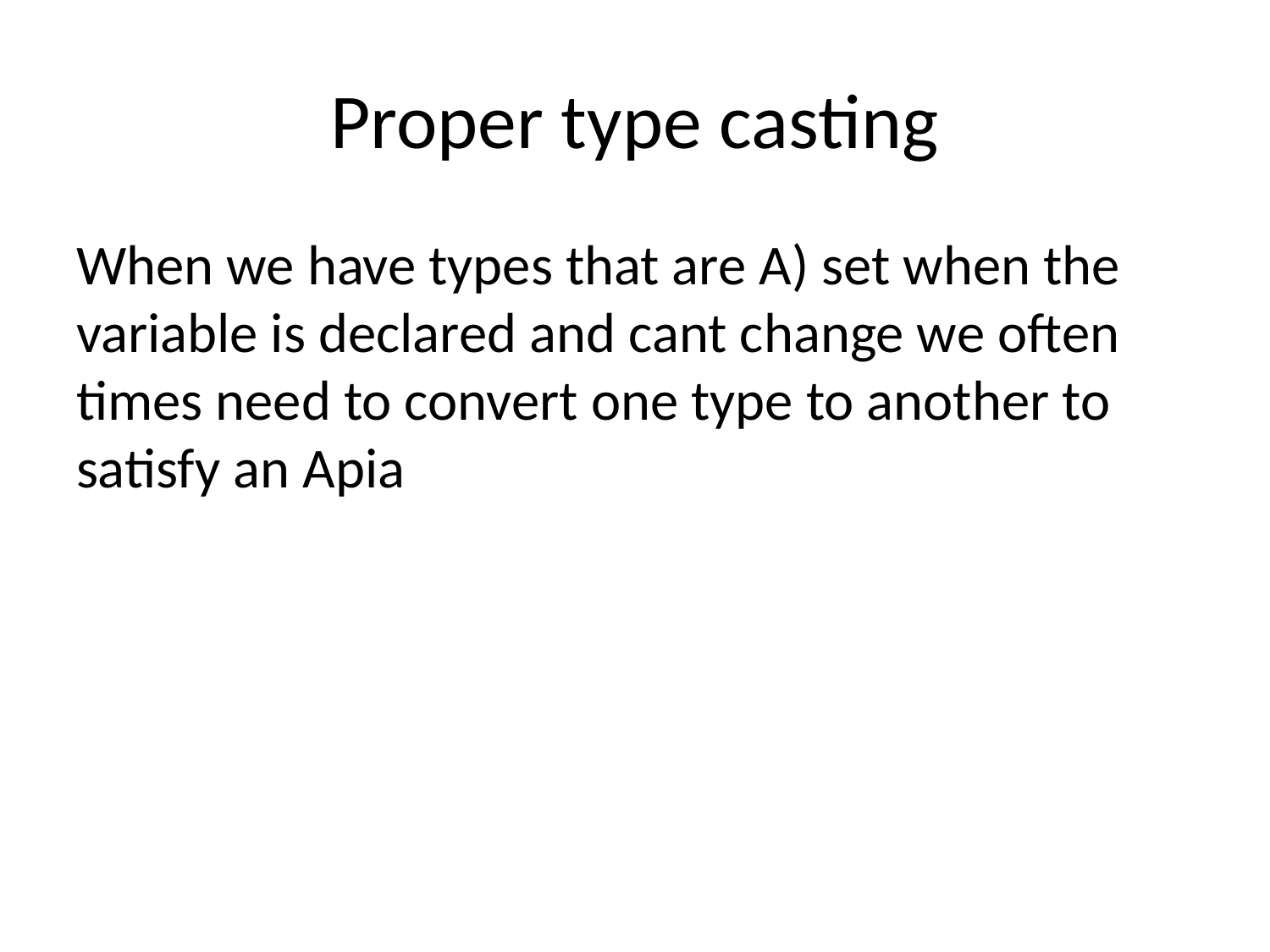

# Proper type casting
When we have types that are A) set when the variable is declared and cant change we often times need to convert one type to another to satisfy an Apia